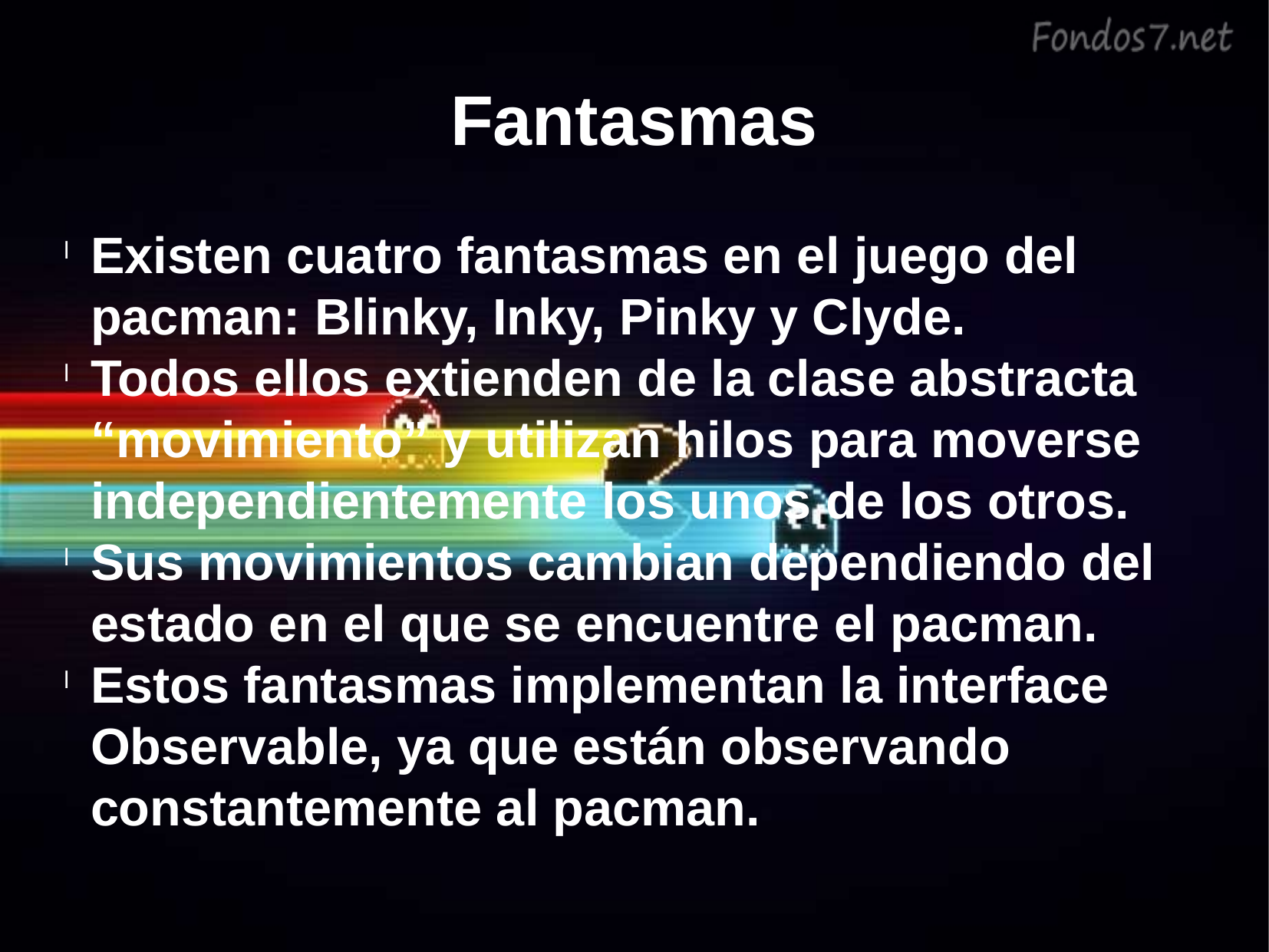

Fantasmas
Existen cuatro fantasmas en el juego del pacman: Blinky, Inky, Pinky y Clyde.
Todos ellos extienden de la clase abstracta “movimiento” y utilizan hilos para moverse independientemente los unos de los otros.
Sus movimientos cambian dependiendo del estado en el que se encuentre el pacman.
Estos fantasmas implementan la interface Observable, ya que están observando constantemente al pacman.